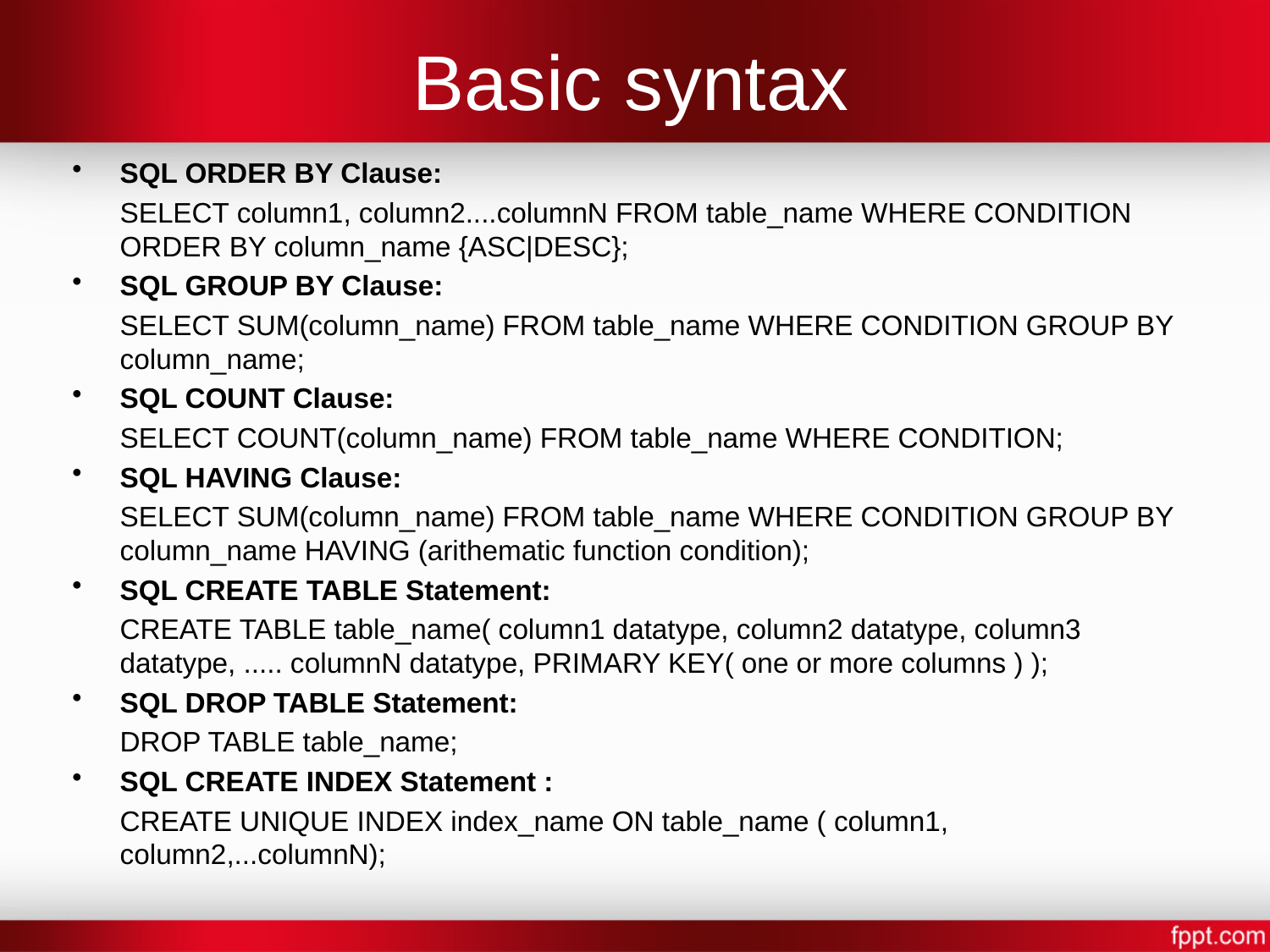

# Basic syntax
SQL ORDER BY Clause:
	SELECT column1, column2....columnN FROM table_name WHERE CONDITION ORDER BY column_name {ASC|DESC};
SQL GROUP BY Clause:
	SELECT SUM(column_name) FROM table_name WHERE CONDITION GROUP BY column_name;
SQL COUNT Clause:
	SELECT COUNT(column_name) FROM table_name WHERE CONDITION;
SQL HAVING Clause:
	SELECT SUM(column_name) FROM table_name WHERE CONDITION GROUP BY column_name HAVING (arithematic function condition);
SQL CREATE TABLE Statement:
	CREATE TABLE table_name( column1 datatype, column2 datatype, column3 datatype, ..... columnN datatype, PRIMARY KEY( one or more columns ) );
SQL DROP TABLE Statement:
	DROP TABLE table_name;
SQL CREATE INDEX Statement :
	CREATE UNIQUE INDEX index_name ON table_name ( column1, column2,...columnN);